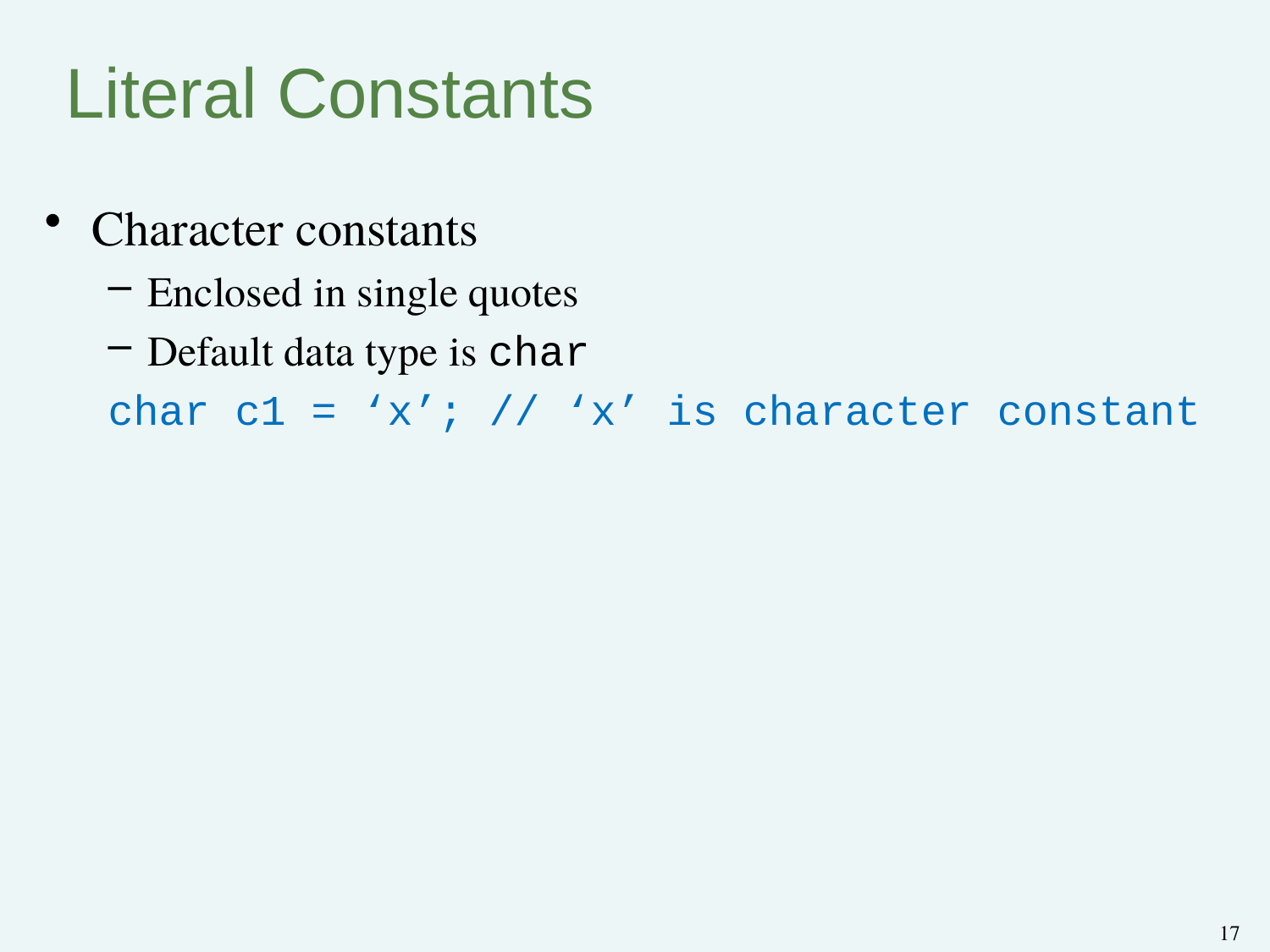

# Literal Constants
Character constants
Enclosed in single quotes
Default data type is char
char c1 = ‘x’; // ‘x’ is character constant